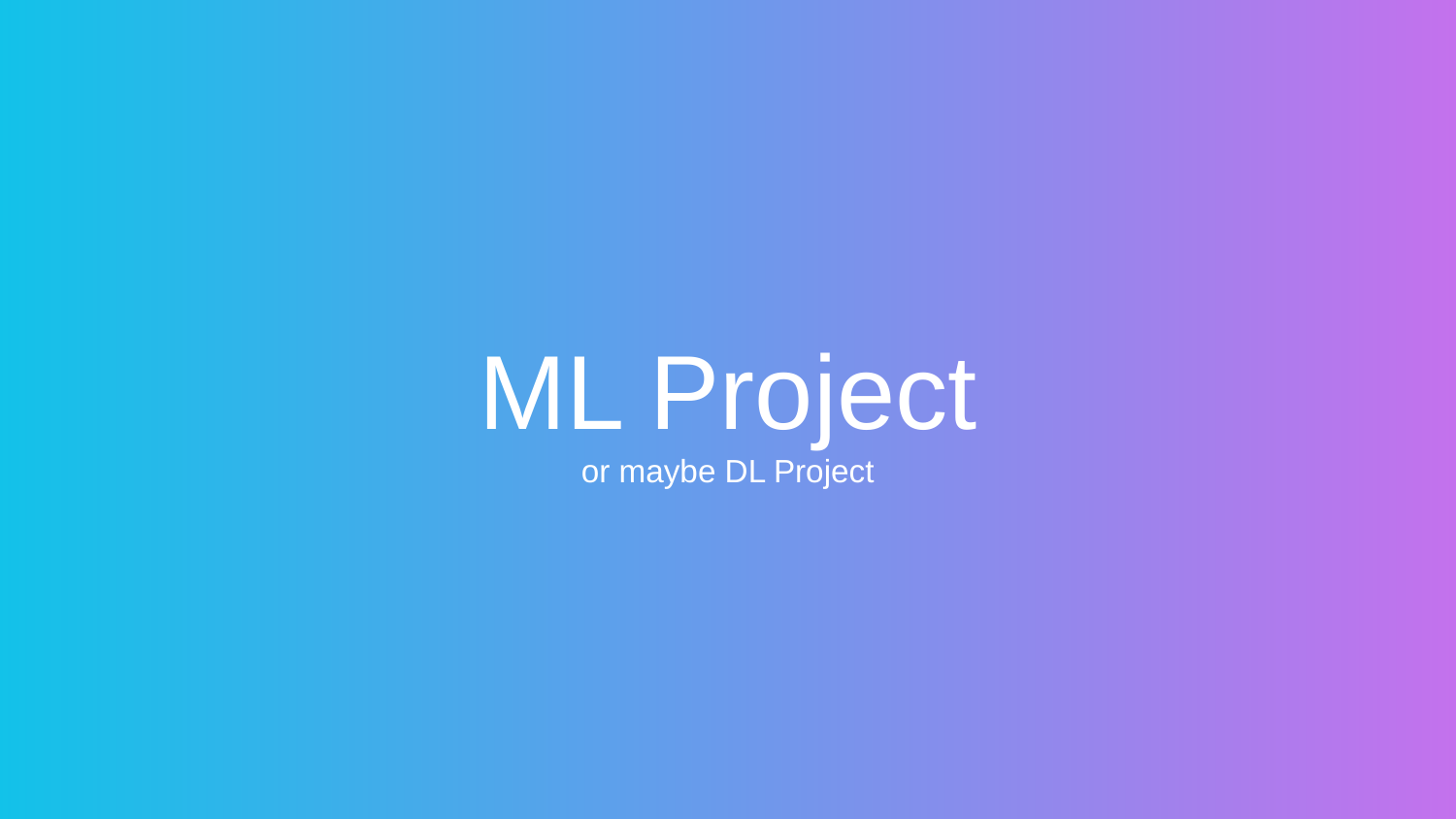

# ML Project or maybe DL Project